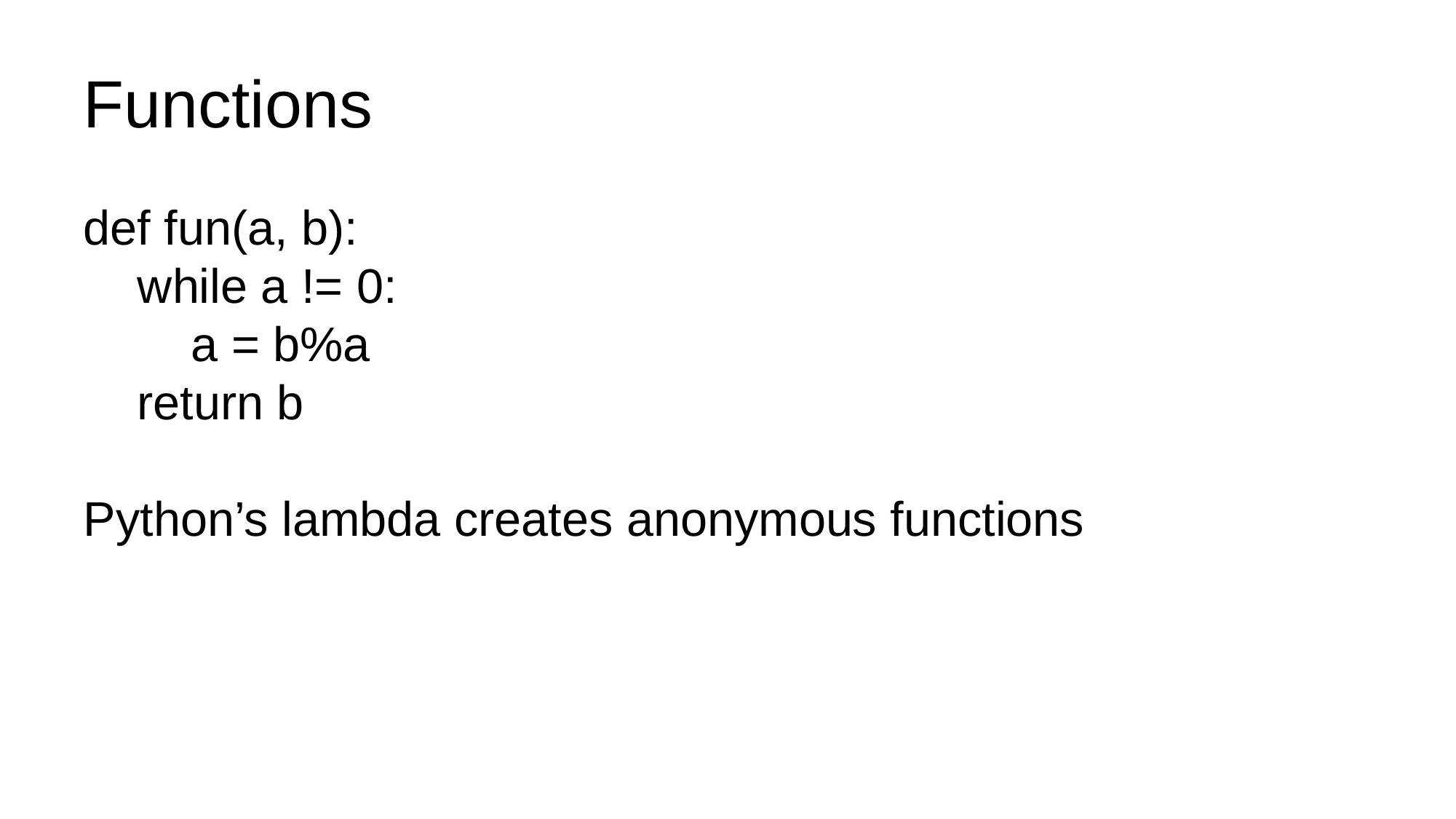

Functions
def fun(a, b):
    while a != 0:
        a = b%a
    return b

Python’s lambda creates anonymous functions